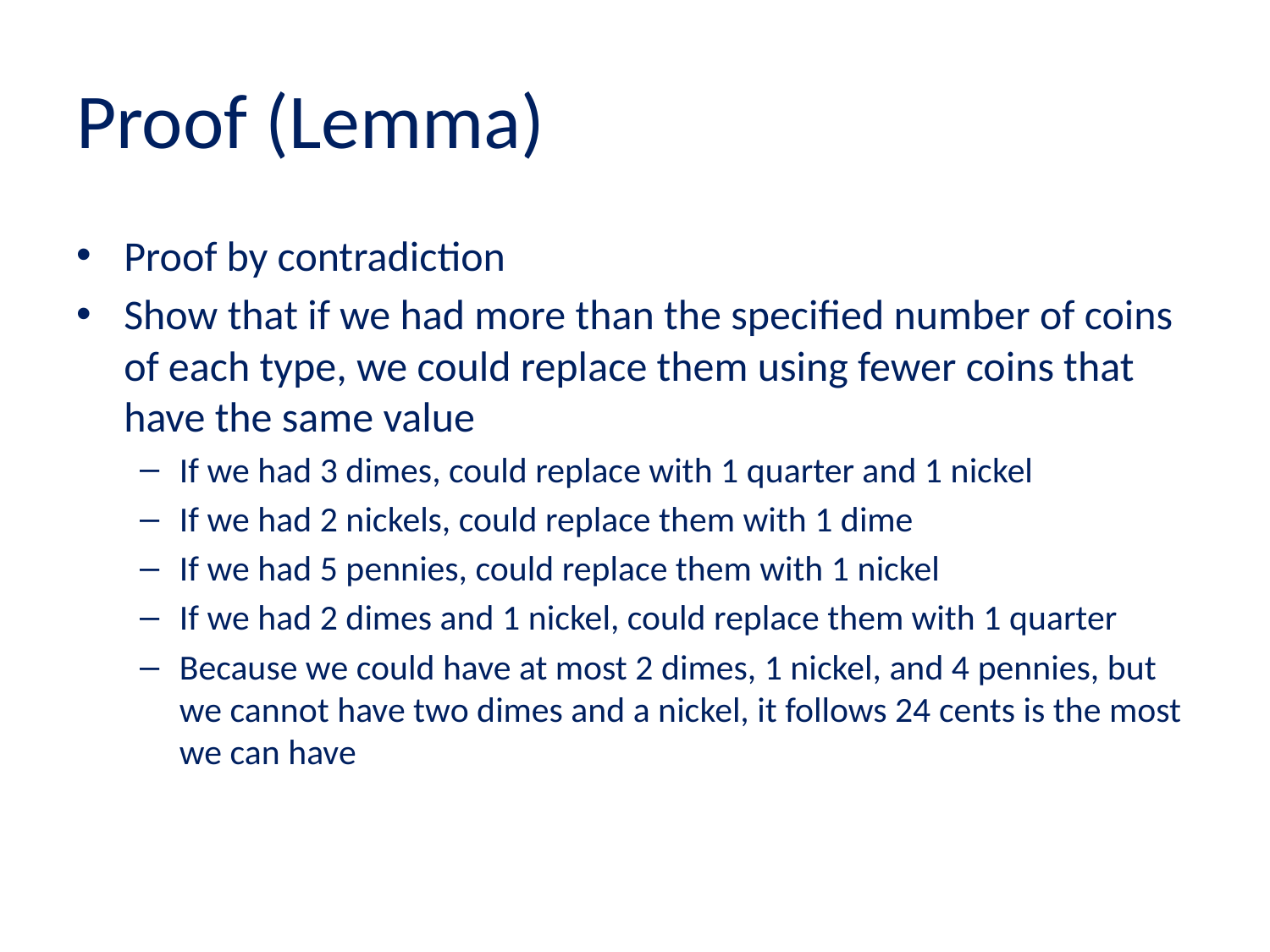

# Proof (Lemma)
Proof by contradiction
Show that if we had more than the specified number of coins of each type, we could replace them using fewer coins that have the same value
If we had 3 dimes, could replace with 1 quarter and 1 nickel
If we had 2 nickels, could replace them with 1 dime
If we had 5 pennies, could replace them with 1 nickel
If we had 2 dimes and 1 nickel, could replace them with 1 quarter
Because we could have at most 2 dimes, 1 nickel, and 4 pennies, but we cannot have two dimes and a nickel, it follows 24 cents is the most we can have
22